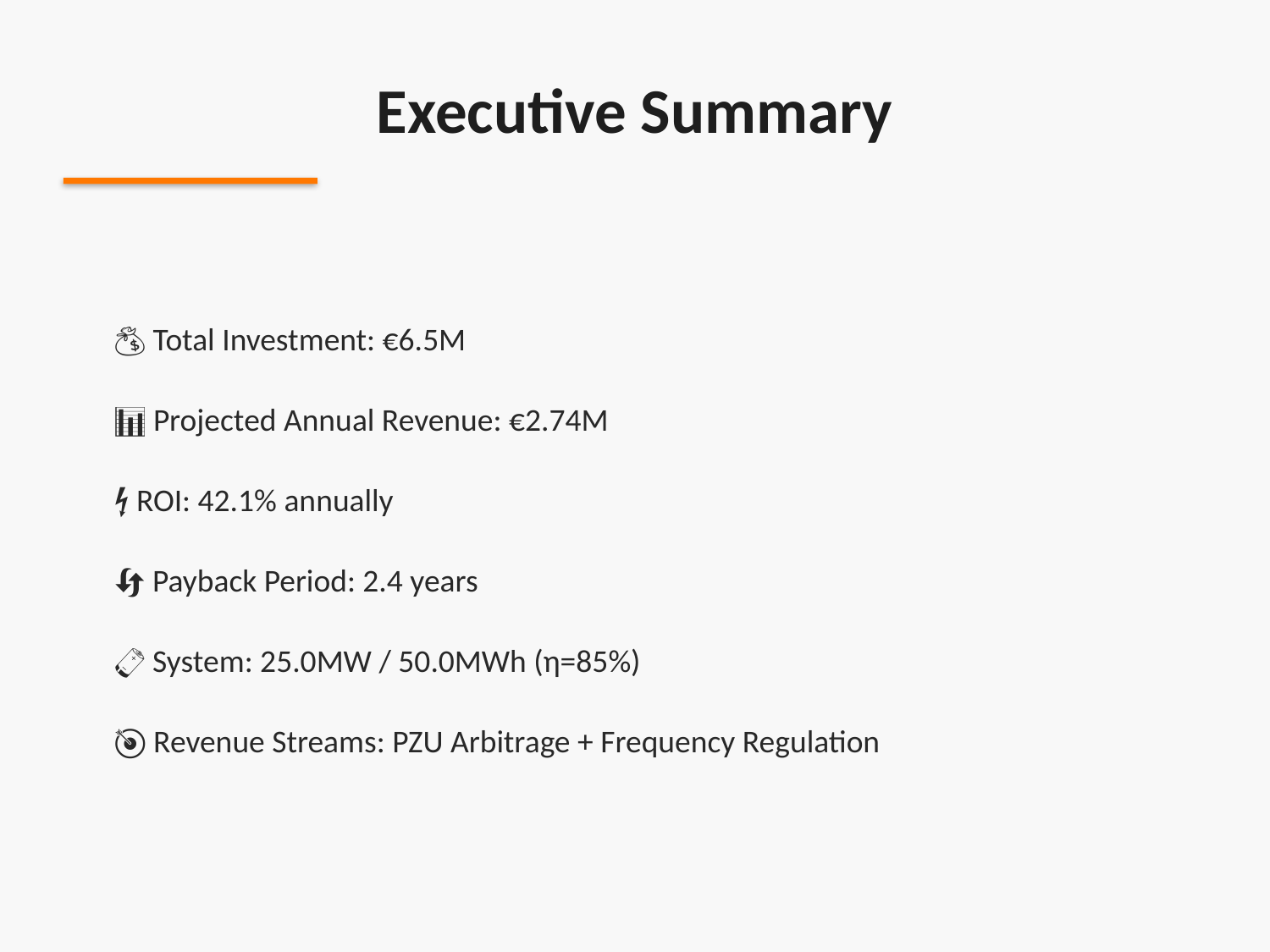

Executive Summary

💰 Total Investment: €6.5M
📊 Projected Annual Revenue: €2.74M
⚡ ROI: 42.1% annually
🔄 Payback Period: 2.4 years
🔋 System: 25.0MW / 50.0MWh (η=85%)
🎯 Revenue Streams: PZU Arbitrage + Frequency Regulation